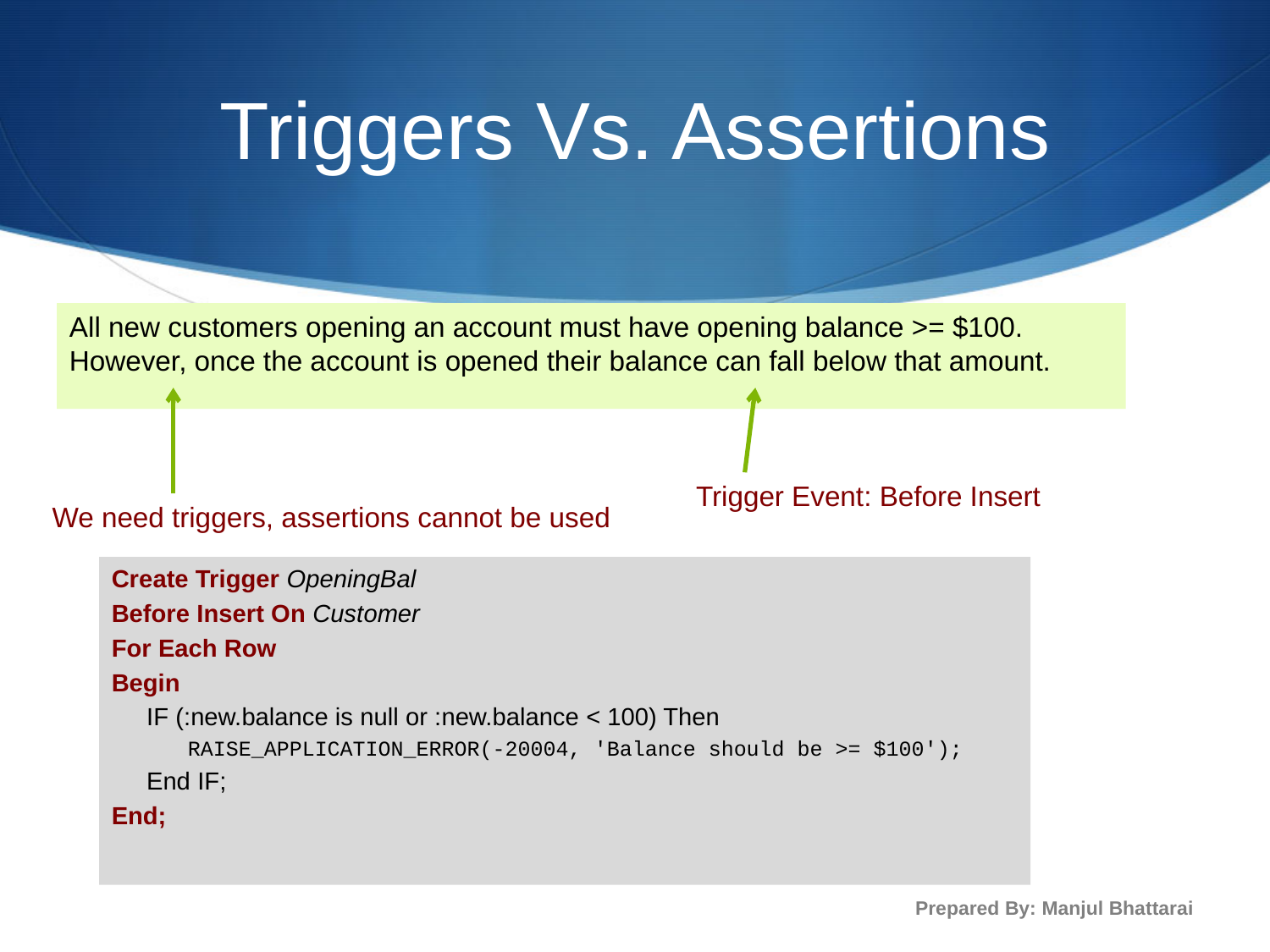

# Triggers Vs. Assertions
All new customers opening an account must have opening balance >= $100. However, once the account is opened their balance can fall below that amount.

We need triggers, assertions cannot be used
Trigger Event: Before Insert
Create Trigger OpeningBal
Before Insert On Customer
For Each Row
Begin
     IF (:new.balance is null or :new.balance < 100) Then
      RAISE_APPLICATION_ERROR(-20004, 'Balance should be >= $100');
     End IF;
End;
Prepared By: Manjul Bhattarai